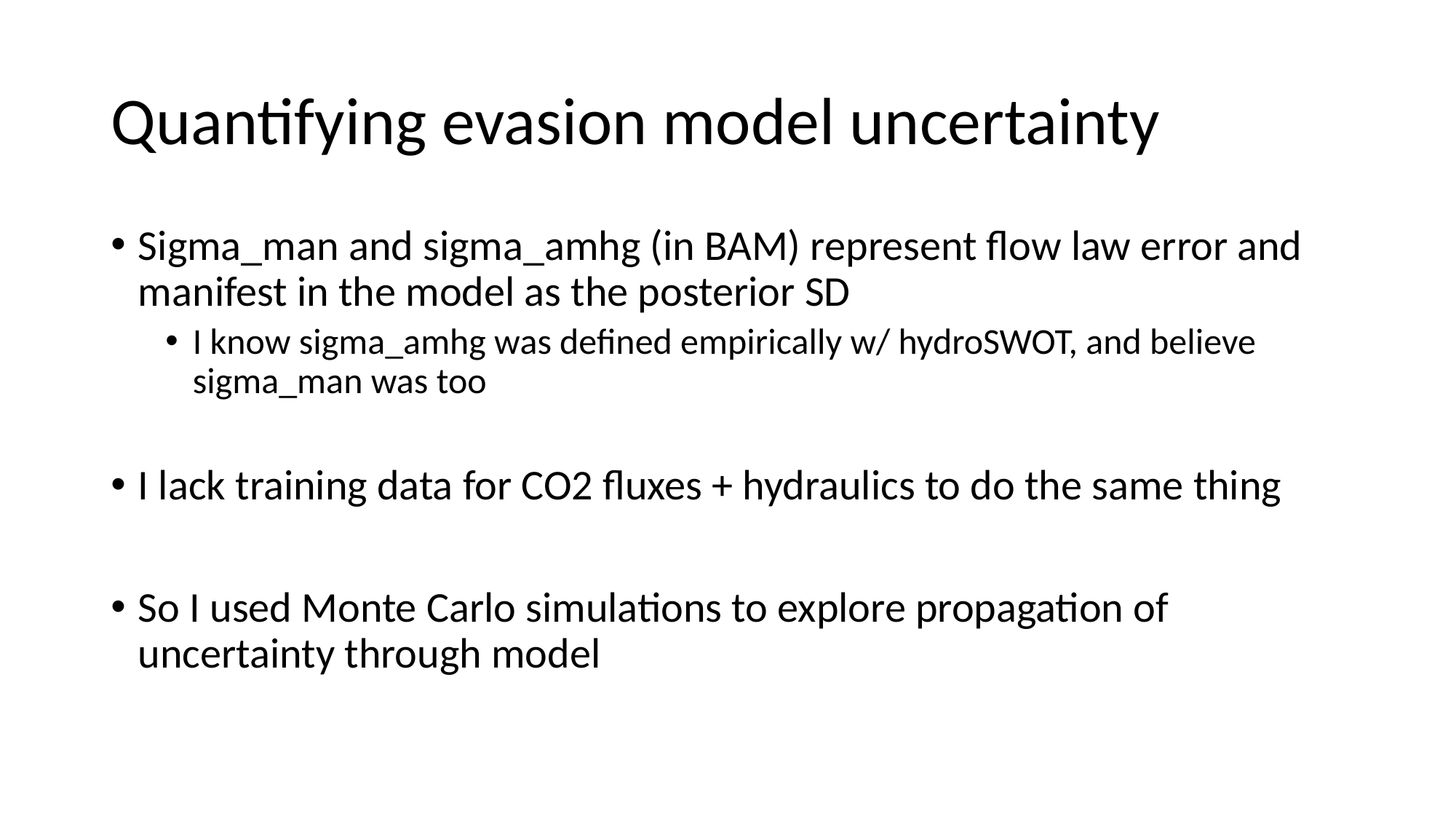

# Quantifying evasion model uncertainty
Sigma_man and sigma_amhg (in BAM) represent flow law error and manifest in the model as the posterior SD
I know sigma_amhg was defined empirically w/ hydroSWOT, and believe sigma_man was too

I lack training data for CO2 fluxes + hydraulics to do the same thing

So I used Monte Carlo simulations to explore propagation of uncertainty through model